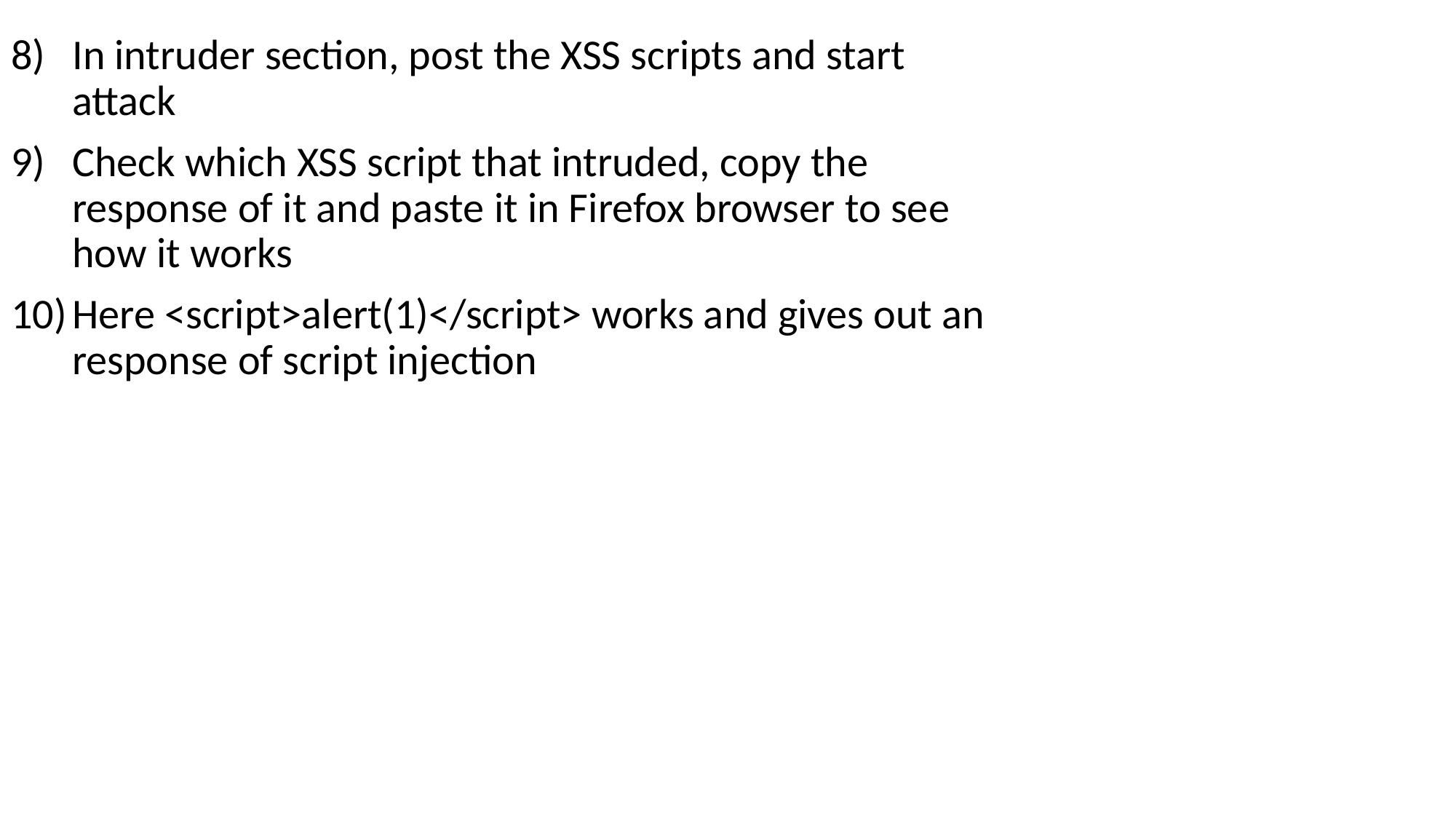

In intruder section, post the XSS scripts and start attack
Check which XSS script that intruded, copy the response of it and paste it in Firefox browser to see how it works
Here <script>alert(1)</script> works and gives out an response of script injection